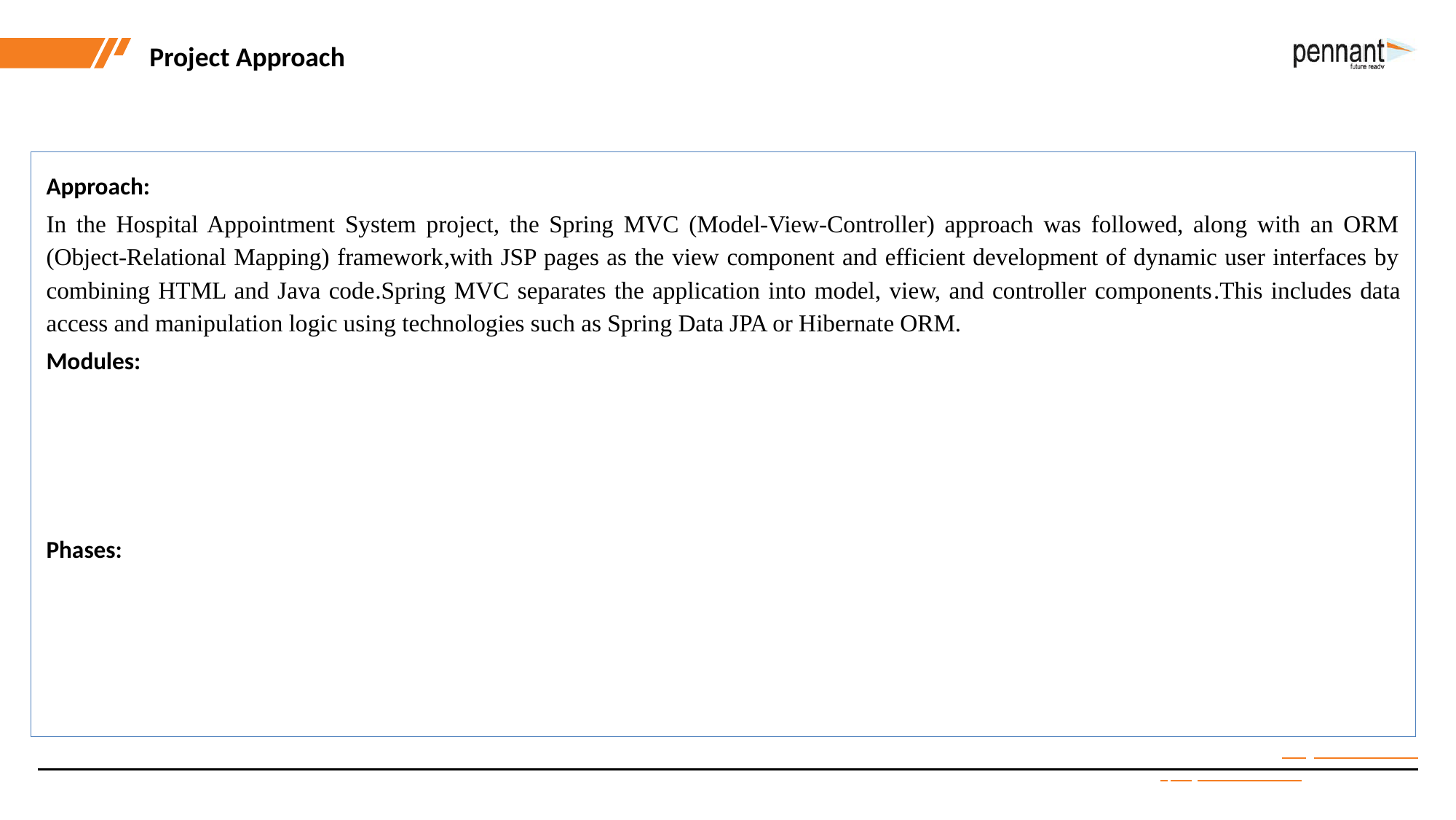

Project Approach
Approach:
In the Hospital Appointment System project, the Spring MVC (Model-View-Controller) approach was followed, along with an ORM (Object-Relational Mapping) framework,with JSP pages as the view component and efficient development of dynamic user interfaces by combining HTML and Java code.Spring MVC separates the application into model, view, and controller components.This includes data access and manipulation logic using technologies such as Spring Data JPA or Hibernate ORM.
Modules:

Phases: